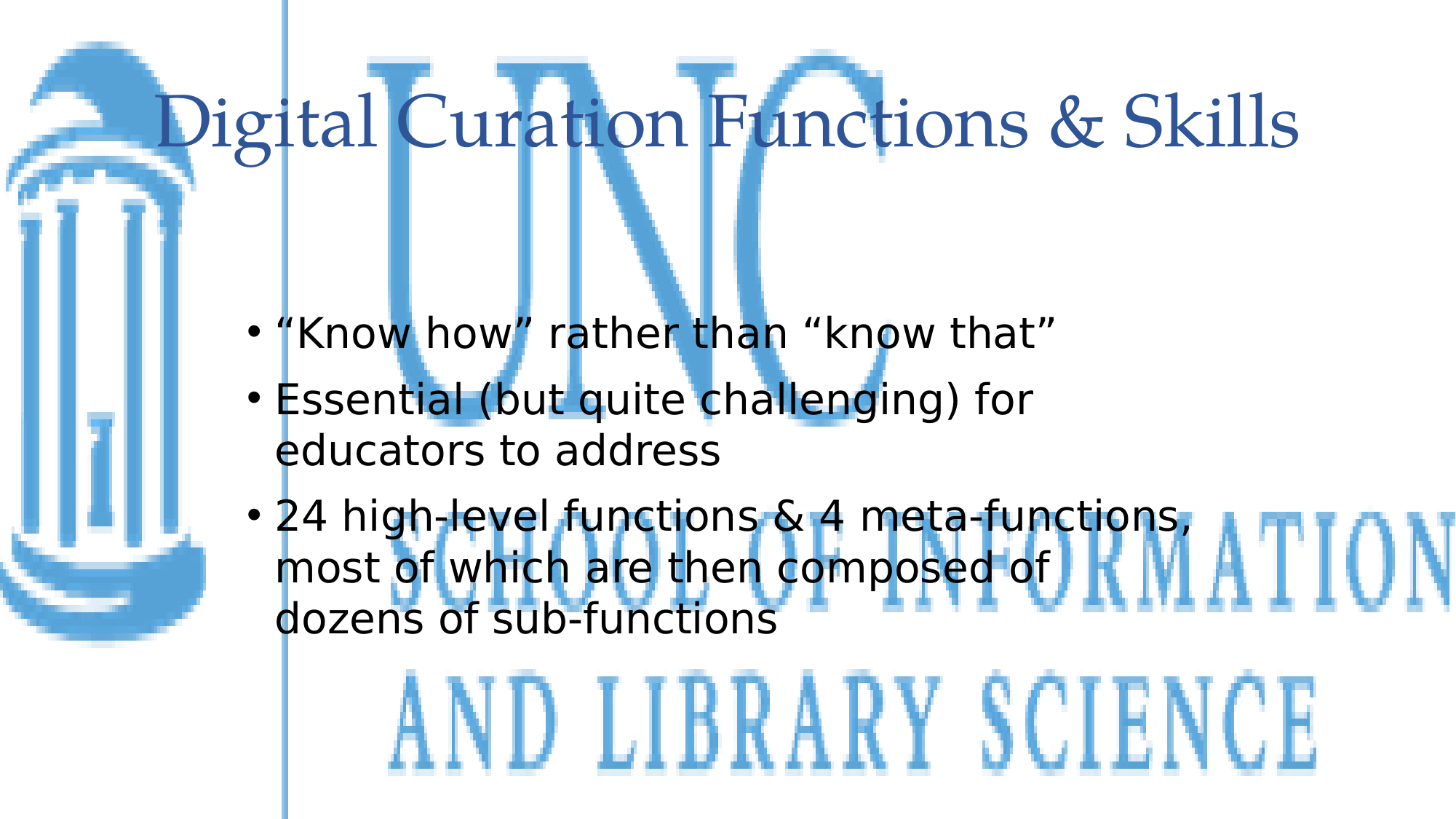

# Digital Curation Functions & Skills
“Know how” rather than “know that”
Essential (but quite challenging) for educators to address
24 high-level functions & 4 meta-functions, most of which are then composed of dozens of sub-functions
36